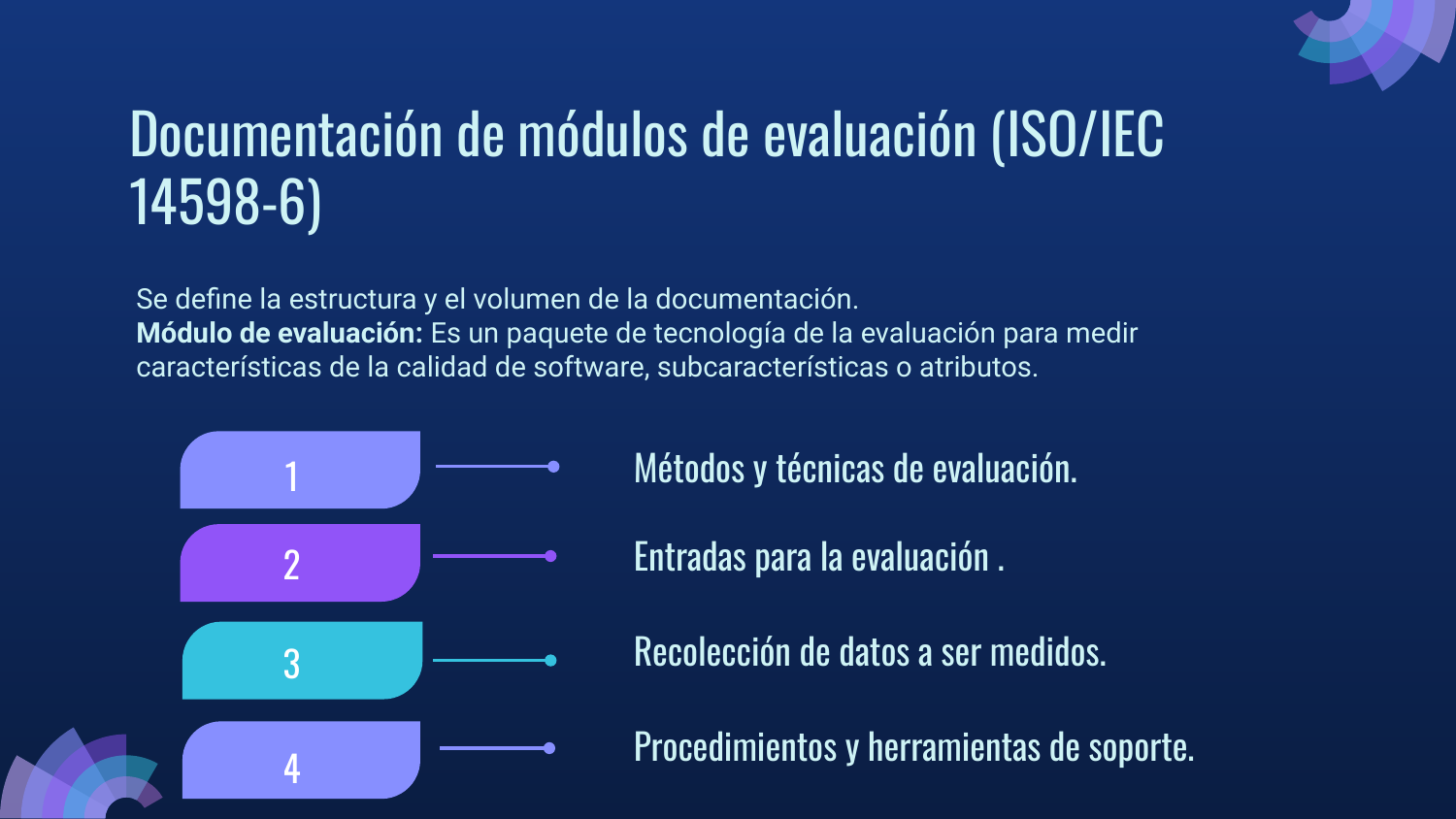

# Documentación de módulos de evaluación (ISO/IEC 14598-6)
Se define la estructura y el volumen de la documentación.
Módulo de evaluación: Es un paquete de tecnología de la evaluación para medir características de la calidad de software, subcaracterísticas o atributos.

1
Métodos y técnicas de evaluación.

2
Entradas para la evaluación .

Recolección de datos a ser medidos.
3
Procedimientos y herramientas de soporte.

4